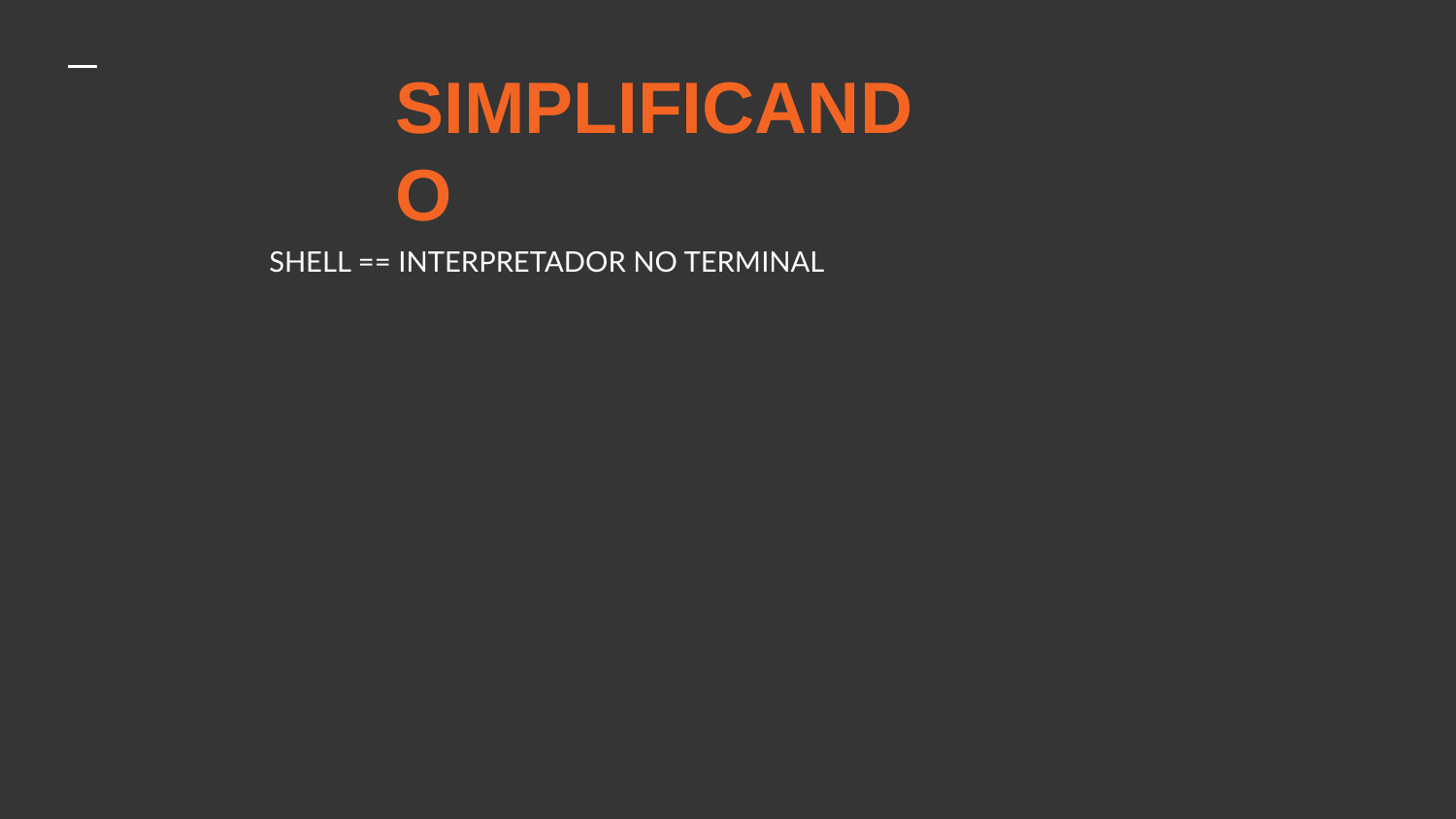

# SIMPLIFICANDO

SHELL == INTERPRETADOR NO TERMINAL